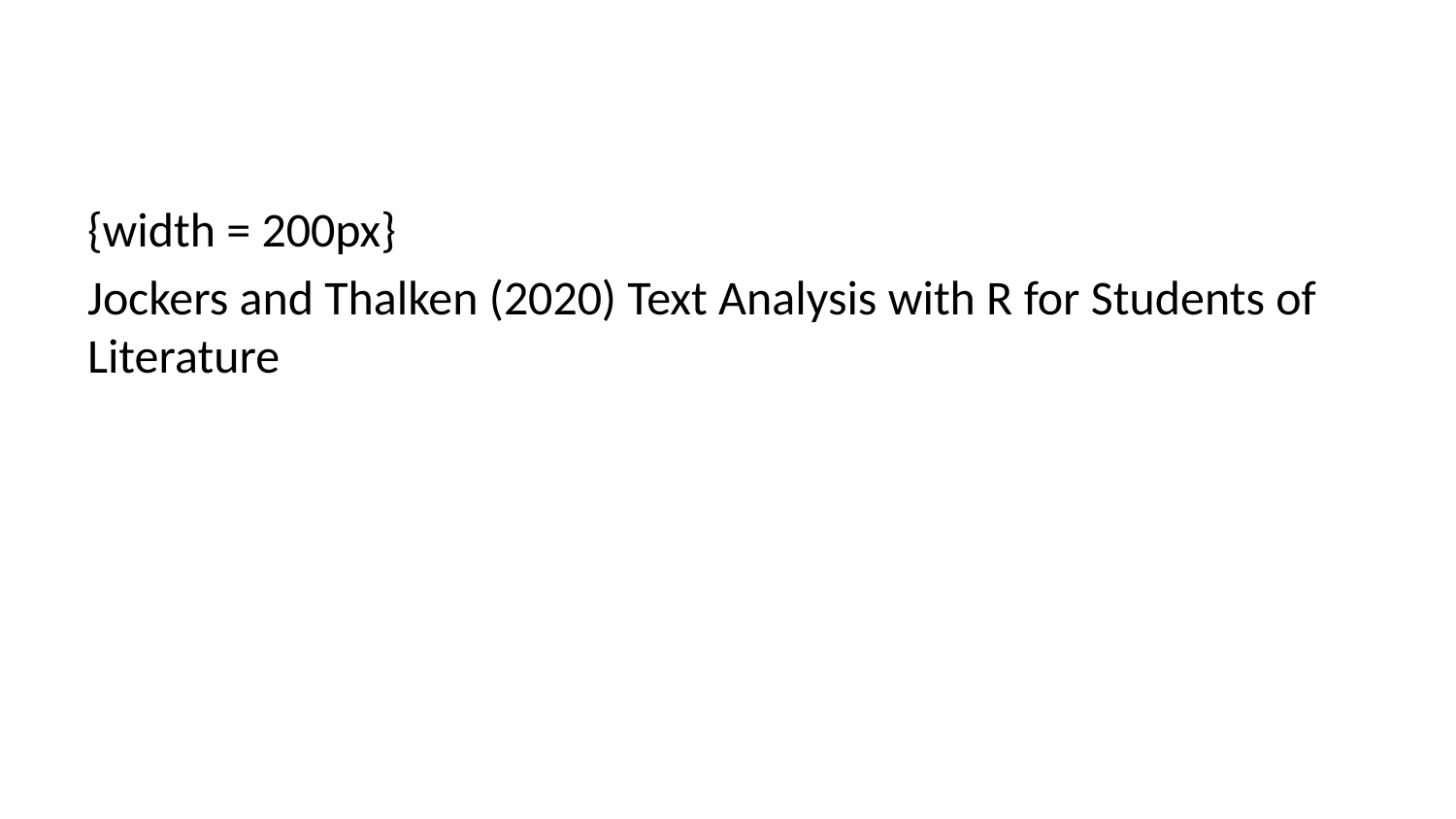

{width = 200px}
Jockers and Thalken (2020) Text Analysis with R for Students of Literature